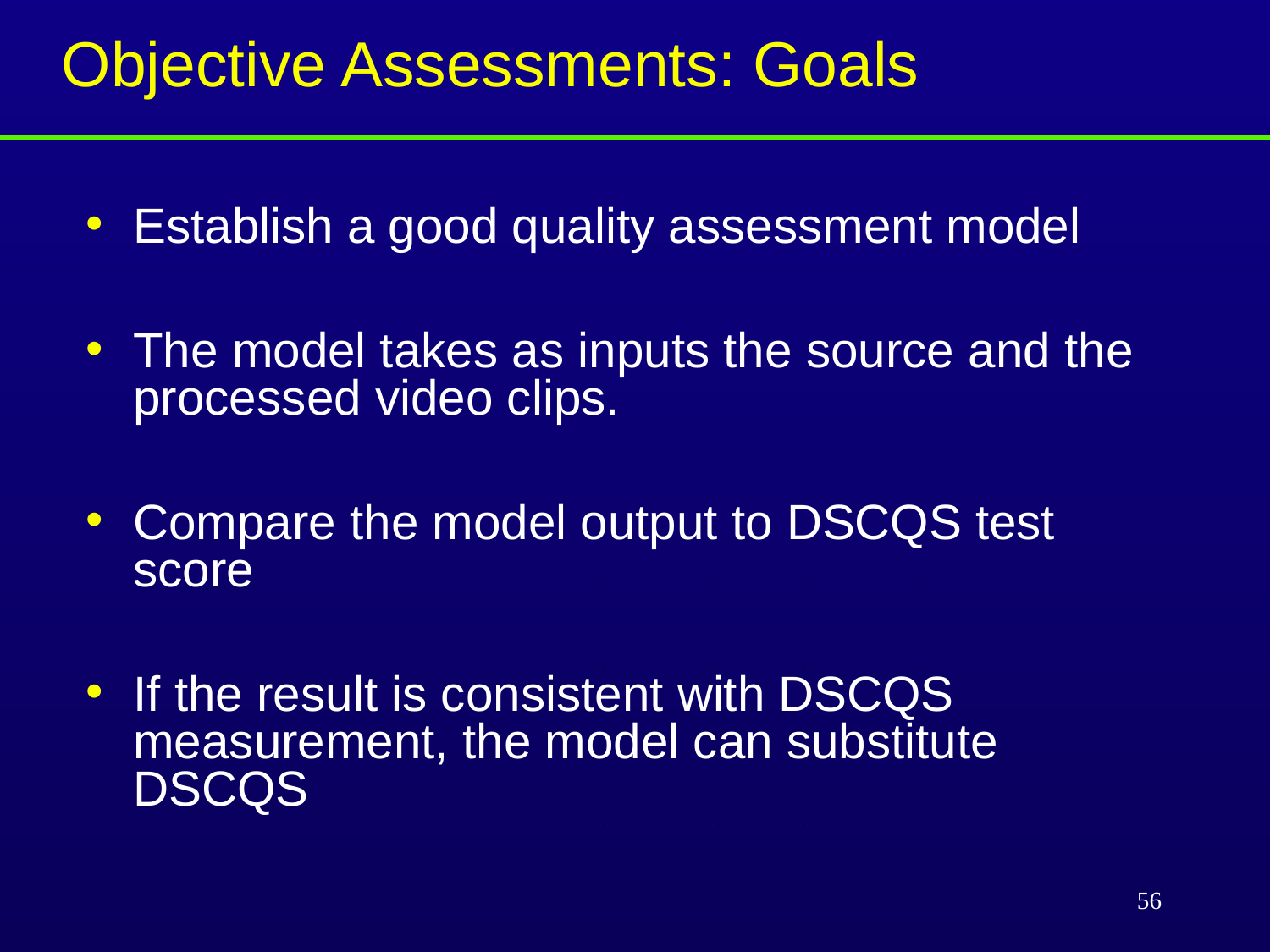

Objective Assessments: Goals
Establish a good quality assessment model

The model takes as inputs the source and the processed video clips.

Compare the model output to DSCQS test score

If the result is consistent with DSCQS measurement, the model can substitute DSCQS

56